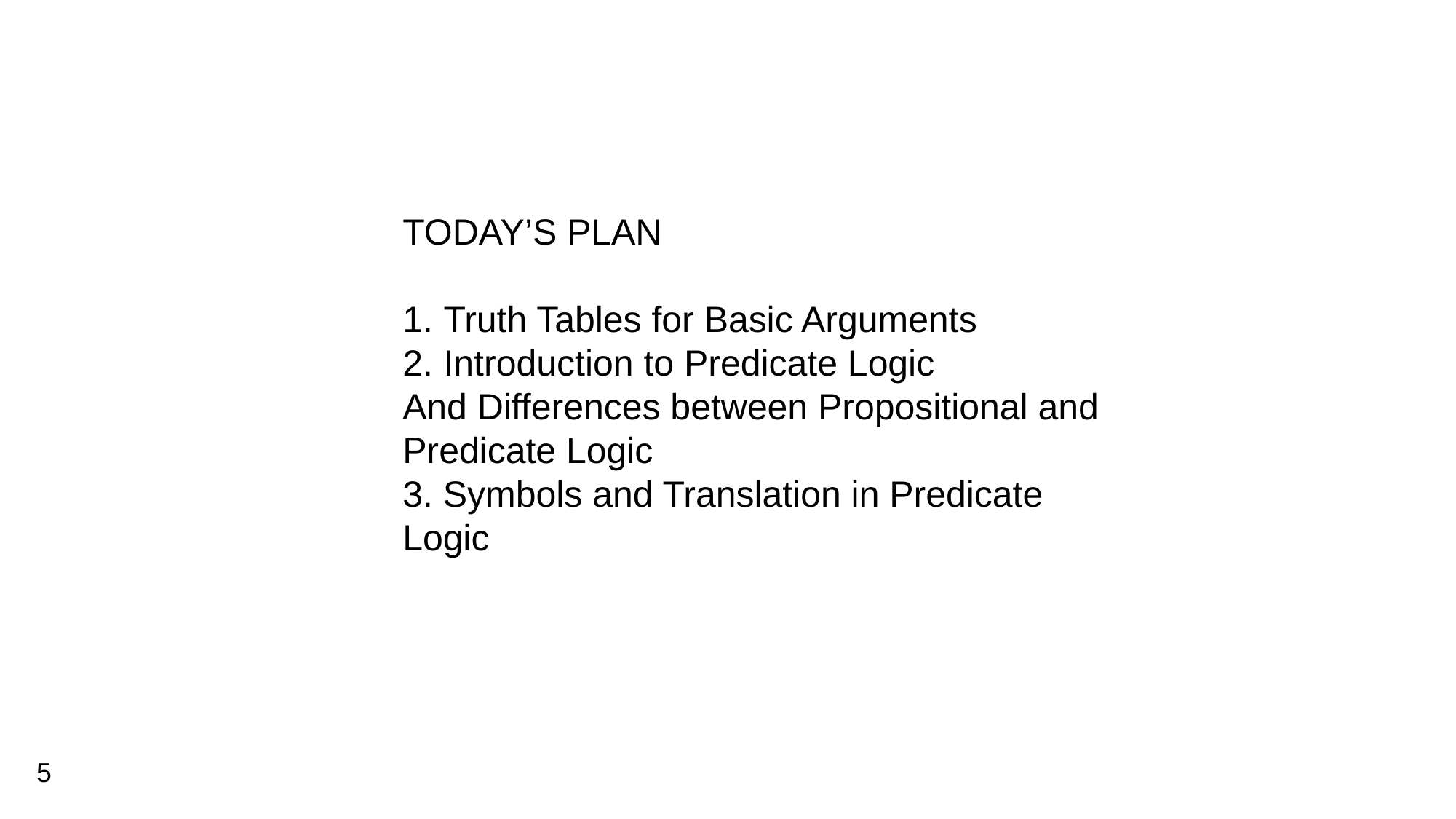

TODAY’S PLAN

Truth Tables for Basic Arguments
Introduction to Predicate Logic
And Differences between Propositional and Predicate Logic
3. Symbols and Translation in Predicate Logic
5